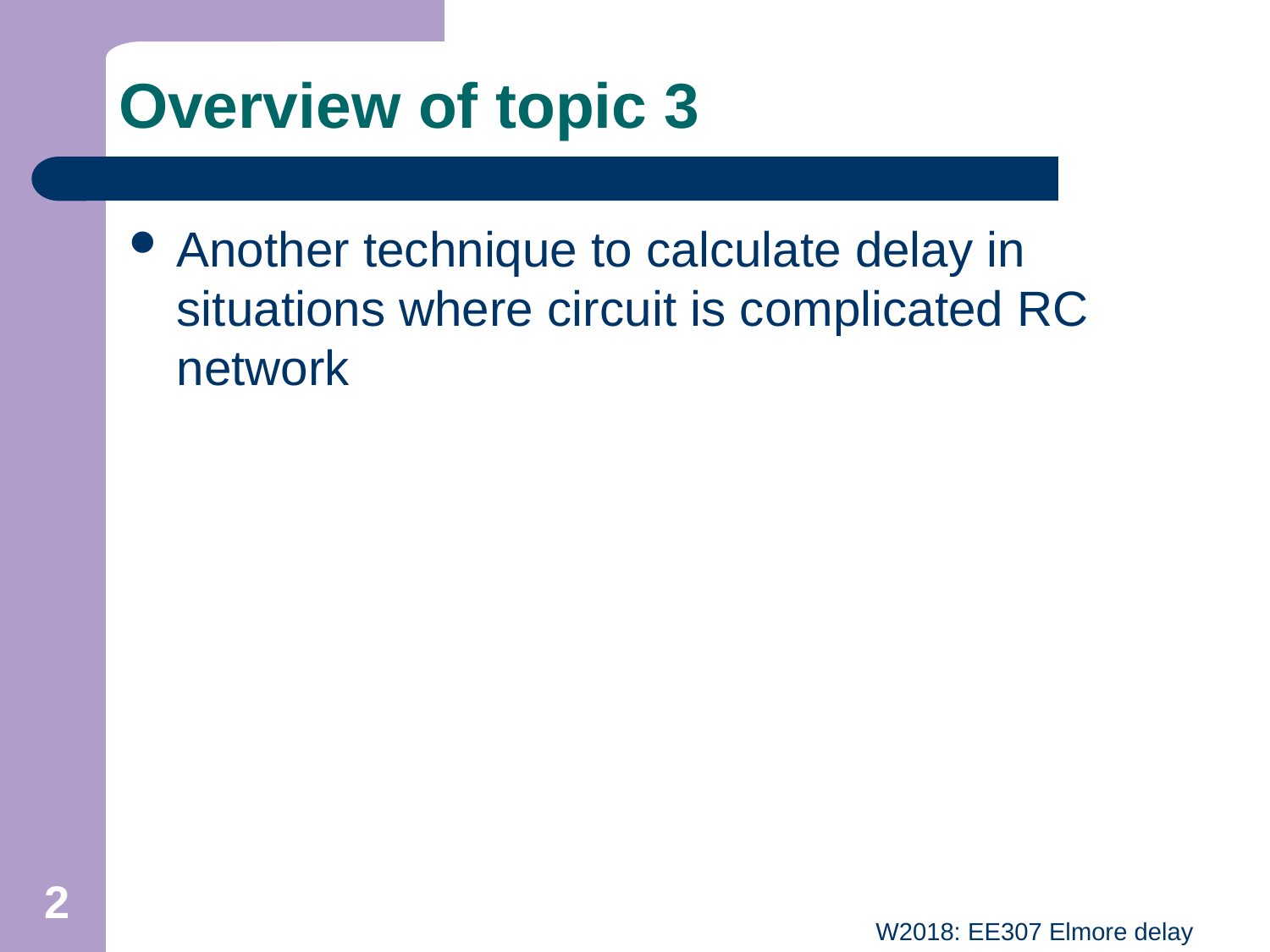

# Overview of topic 3
Another technique to calculate delay in situations where circuit is complicated RC network
2
W2018: EE307 Elmore delay